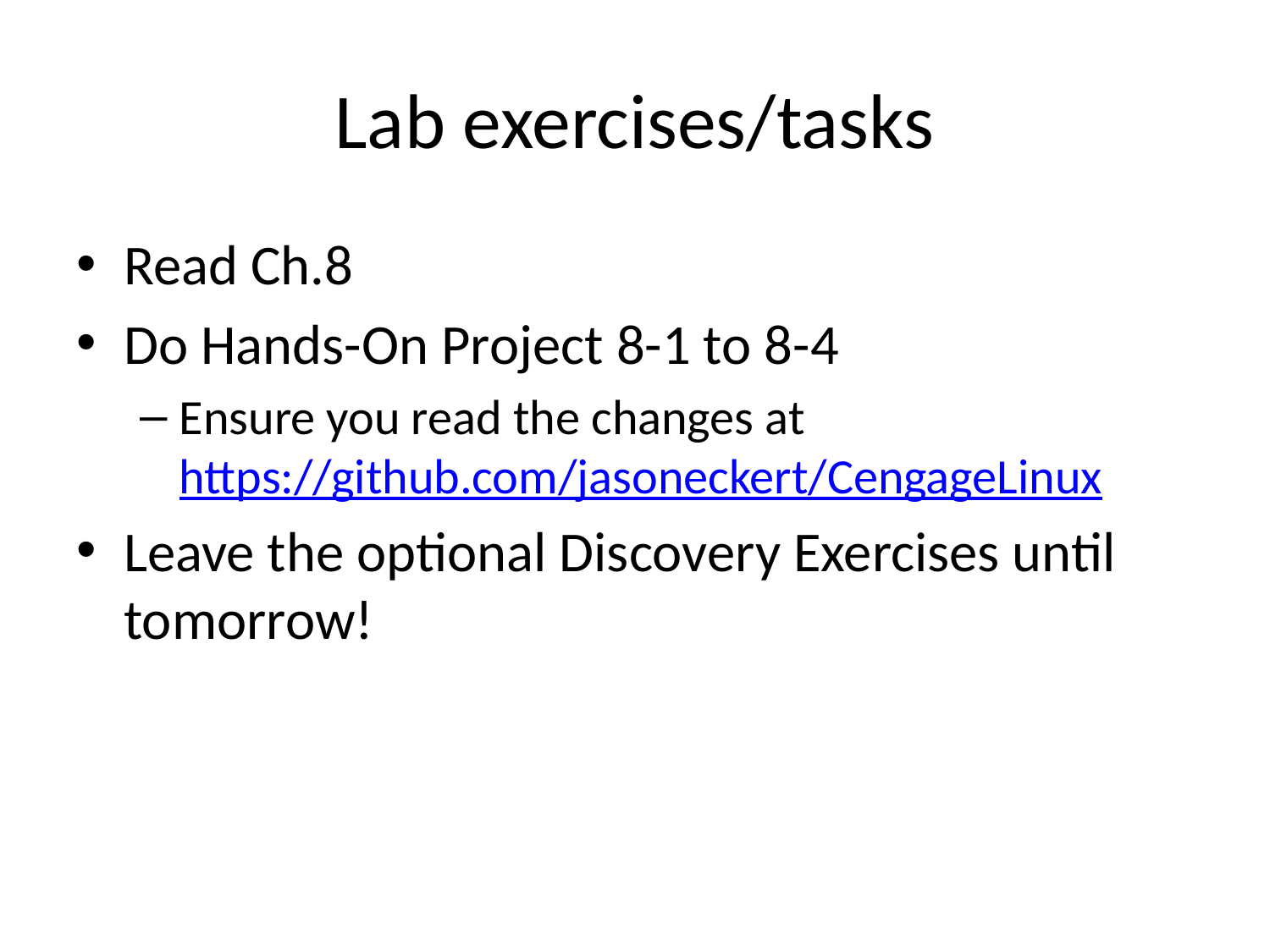

# Lab exercises/tasks
Read Ch.8
Do Hands-On Project 8-1 to 8-4
Ensure you read the changes at https://github.com/jasoneckert/CengageLinux
Leave the optional Discovery Exercises until tomorrow!